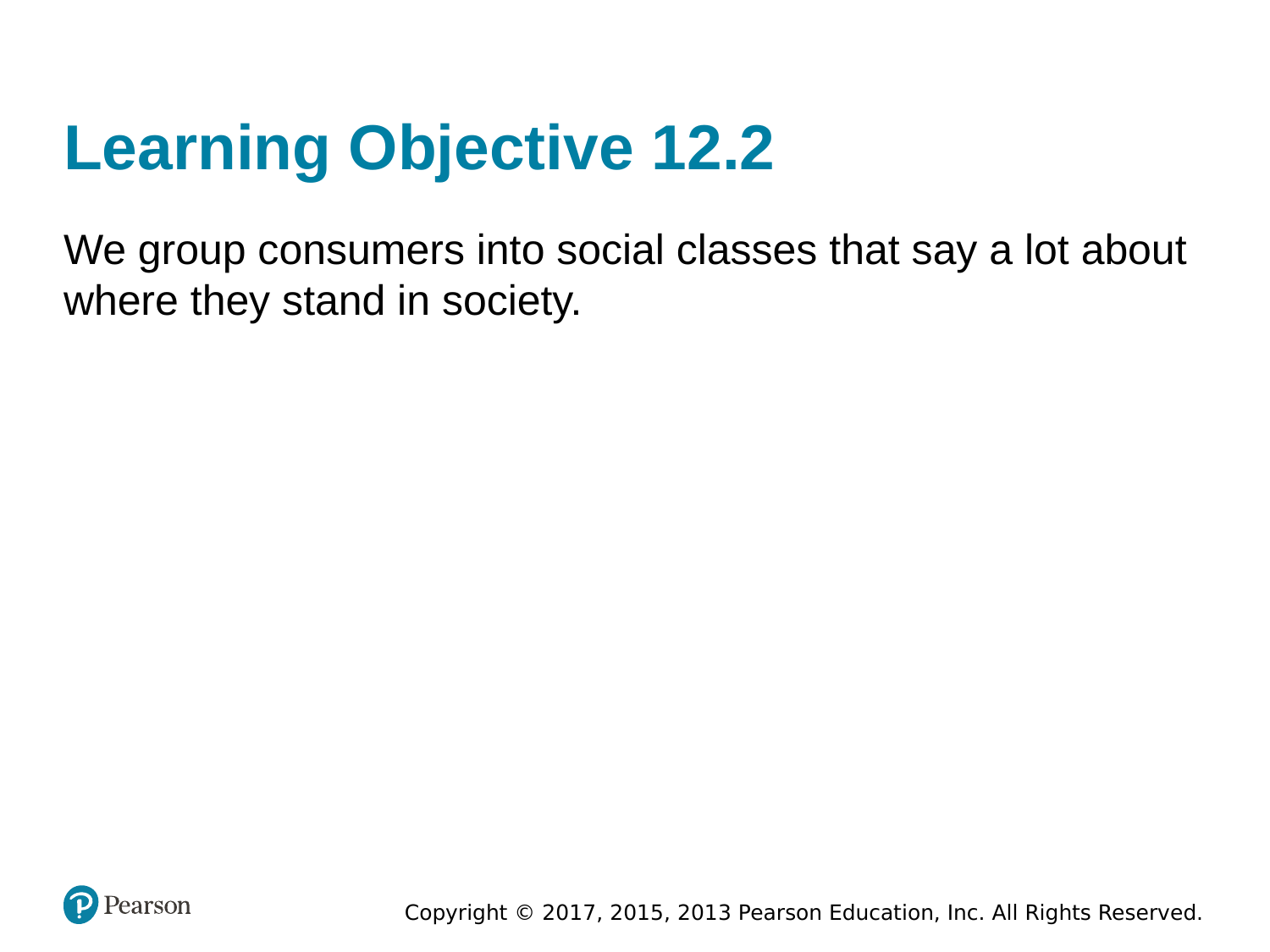

# Learning Objective 12.2
We group consumers into social classes that say a lot about where they stand in society.